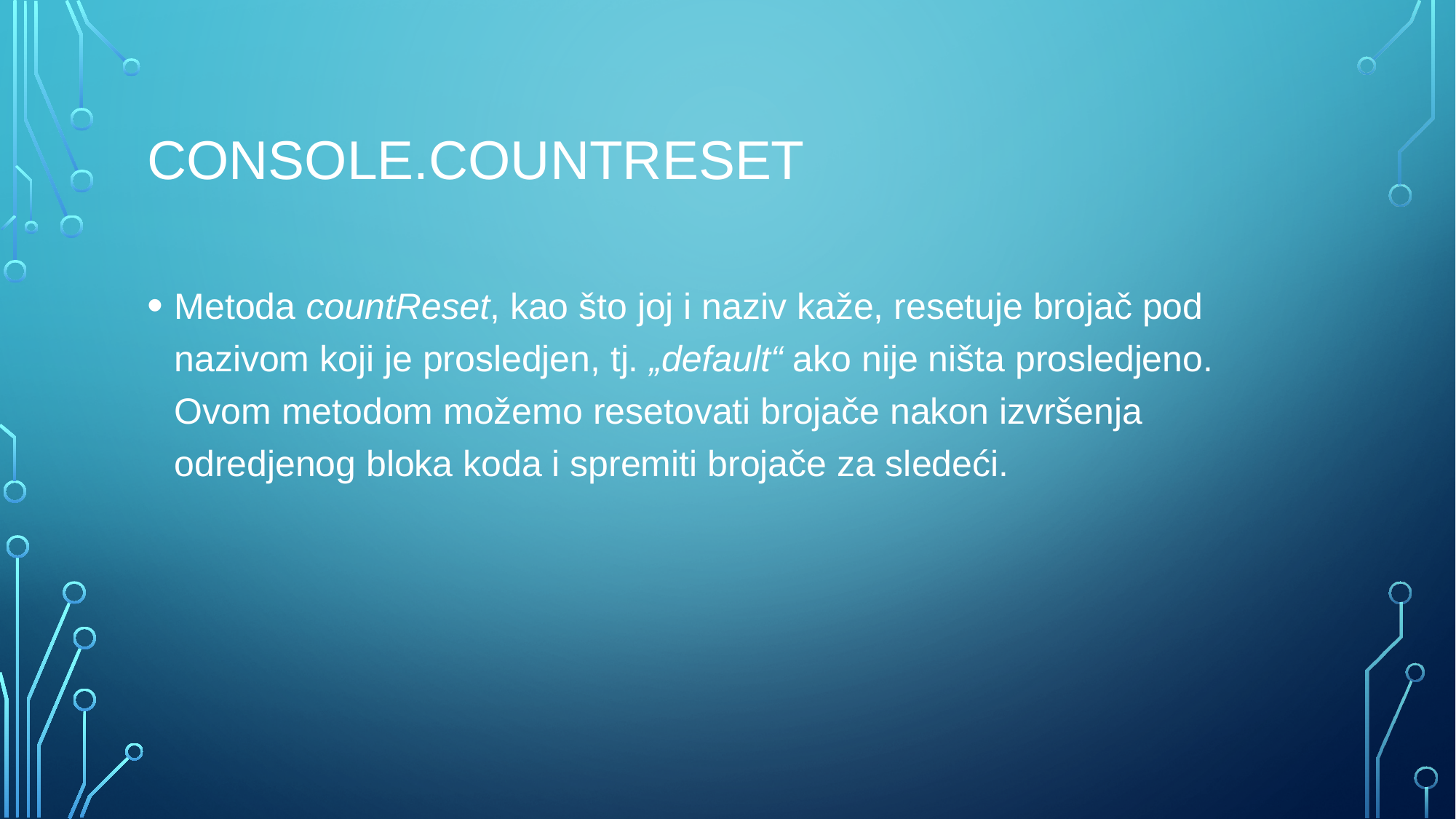

# Console.countReset
Metoda countReset, kao što joj i naziv kaže, resetuje brojač pod nazivom koji je prosledjen, tj. „default“ ako nije ništa prosledjeno. Ovom metodom možemo resetovati brojače nakon izvršenja odredjenog bloka koda i spremiti brojače za sledeći.